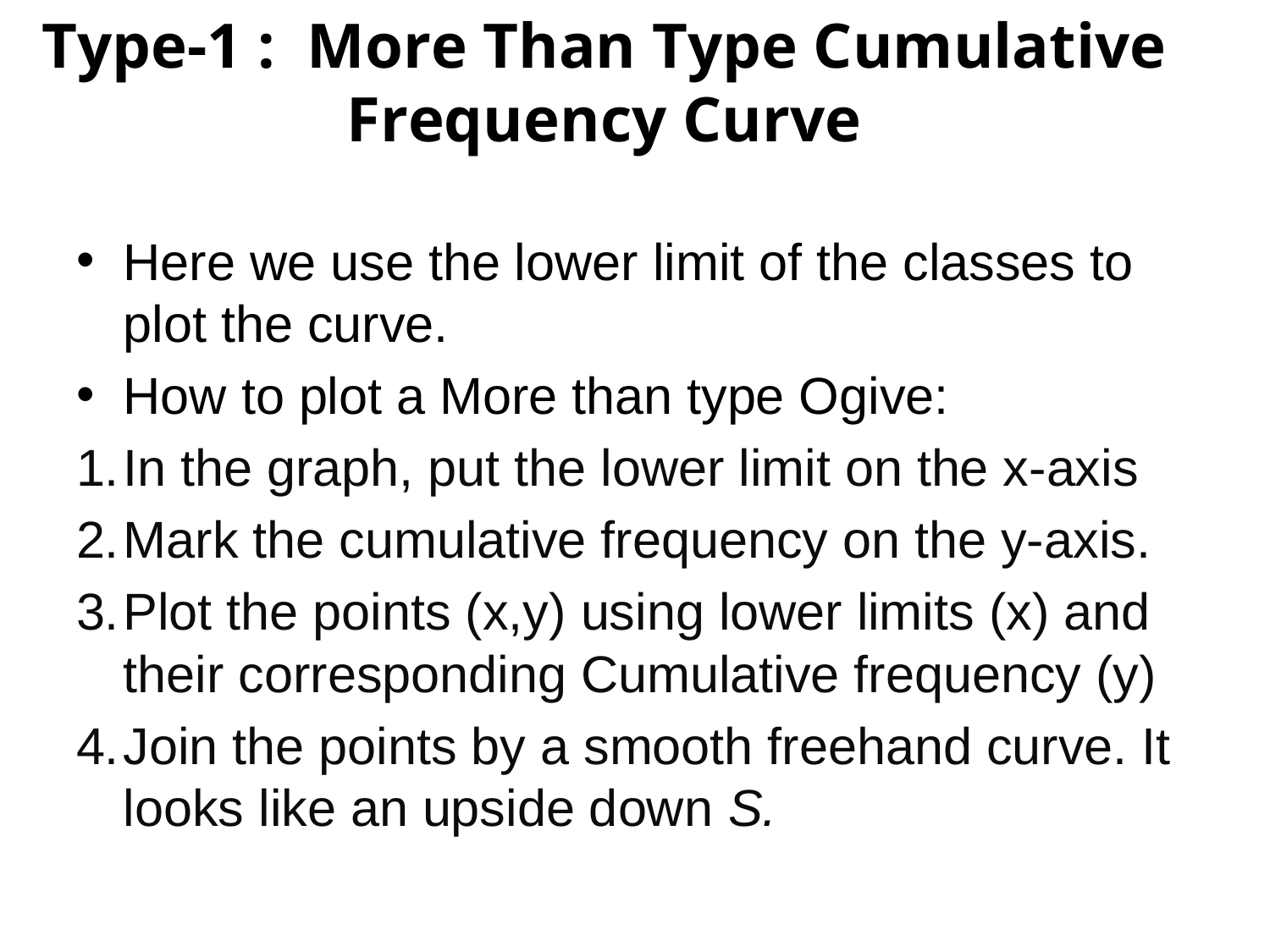

# Type-1 :  More Than Type Cumulative Frequency Curve
Here we use the lower limit of the classes to plot the curve.
How to plot a More than type Ogive:
In the graph, put the lower limit on the x-axis
Mark the cumulative frequency on the y-axis.
Plot the points (x,y) using lower limits (x) and their corresponding Cumulative frequency (y)
Join the points by a smooth freehand curve. It looks like an upside down S.